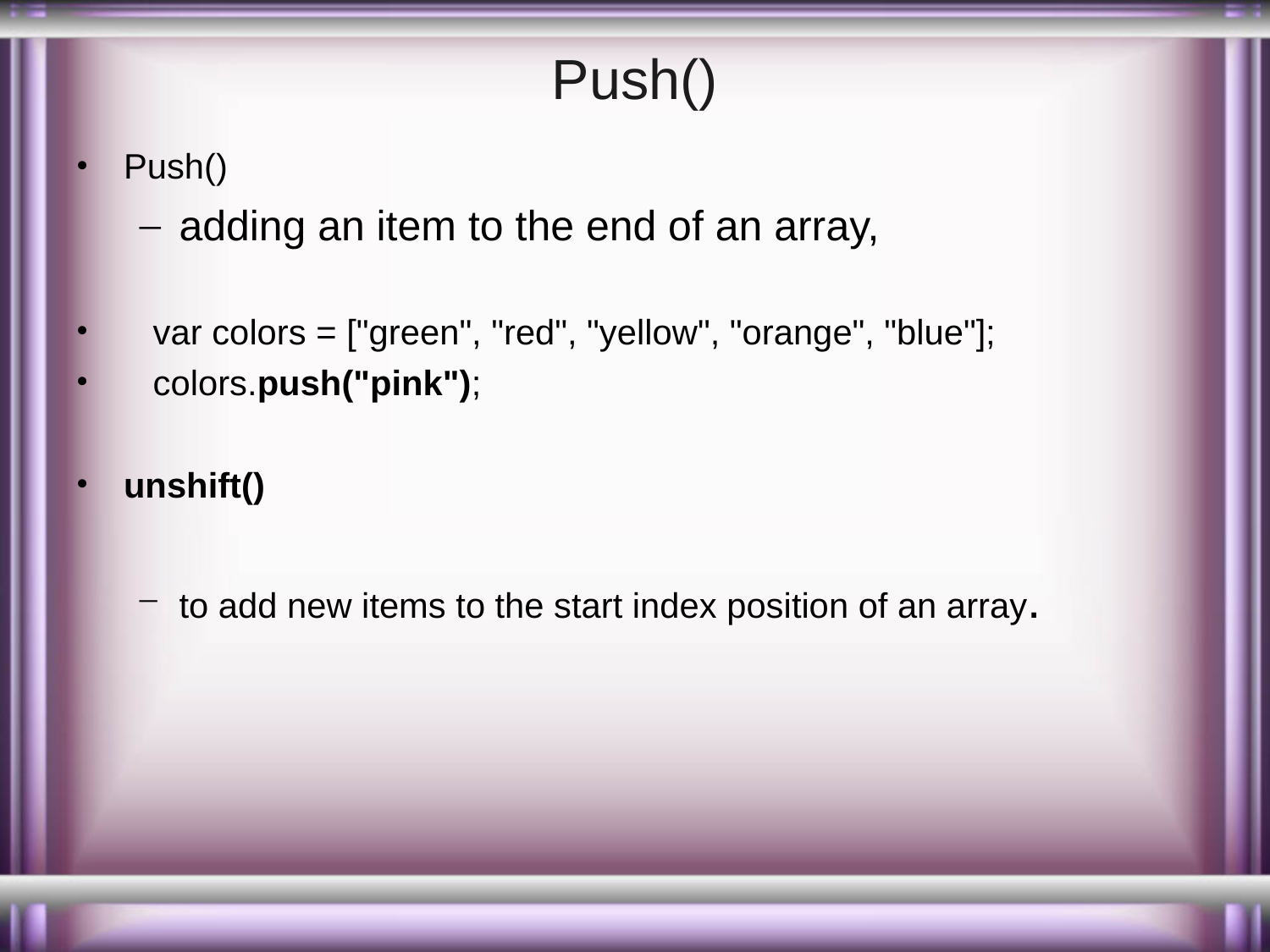

# Push()
Push()
adding an item to the end of an array,

   var colors = ["green", "red", "yellow", "orange", "blue"];
   colors.push("pink");

unshift()

to add new items to the start index position of an array.